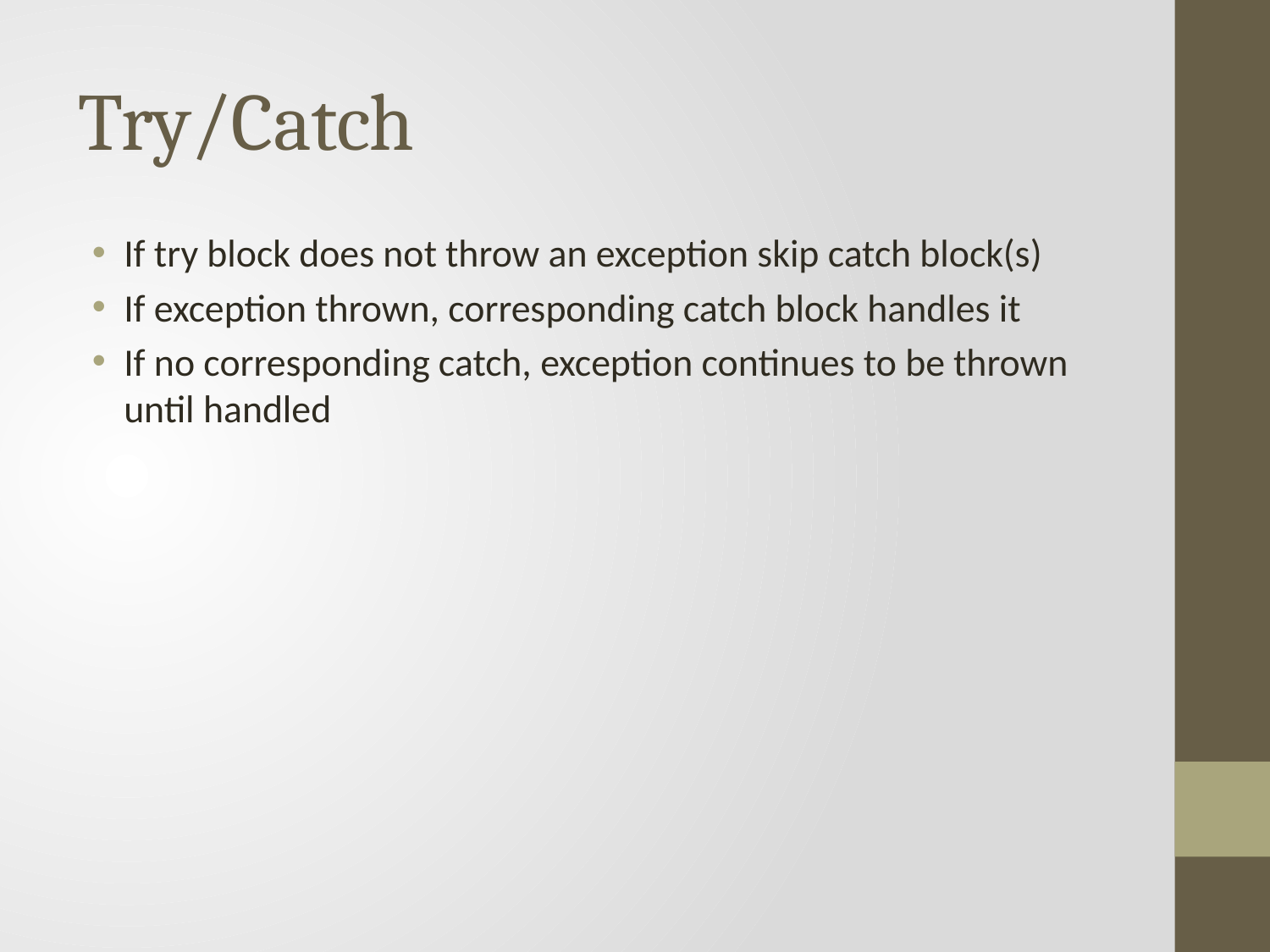

# Try/Catch
If try block does not throw an exception skip catch block(s)
If exception thrown, corresponding catch block handles it
If no corresponding catch, exception continues to be thrown until handled